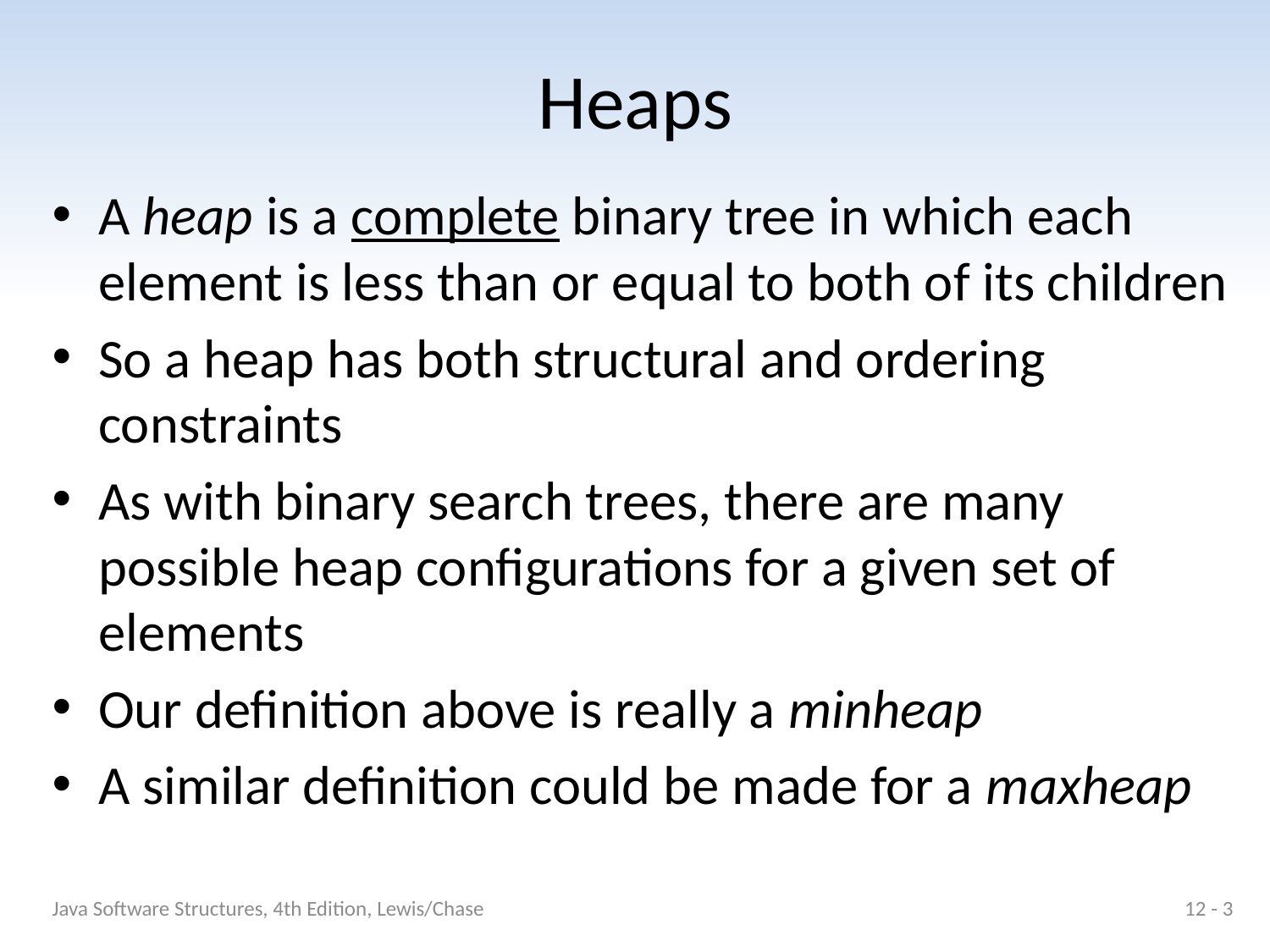

# Heaps
A heap is a complete binary tree in which each element is less than or equal to both of its children
So a heap has both structural and ordering constraints
As with binary search trees, there are many possible heap configurations for a given set of elements
Our definition above is really a minheap
A similar definition could be made for a maxheap
Java Software Structures, 4th Edition, Lewis/Chase
12 - 3